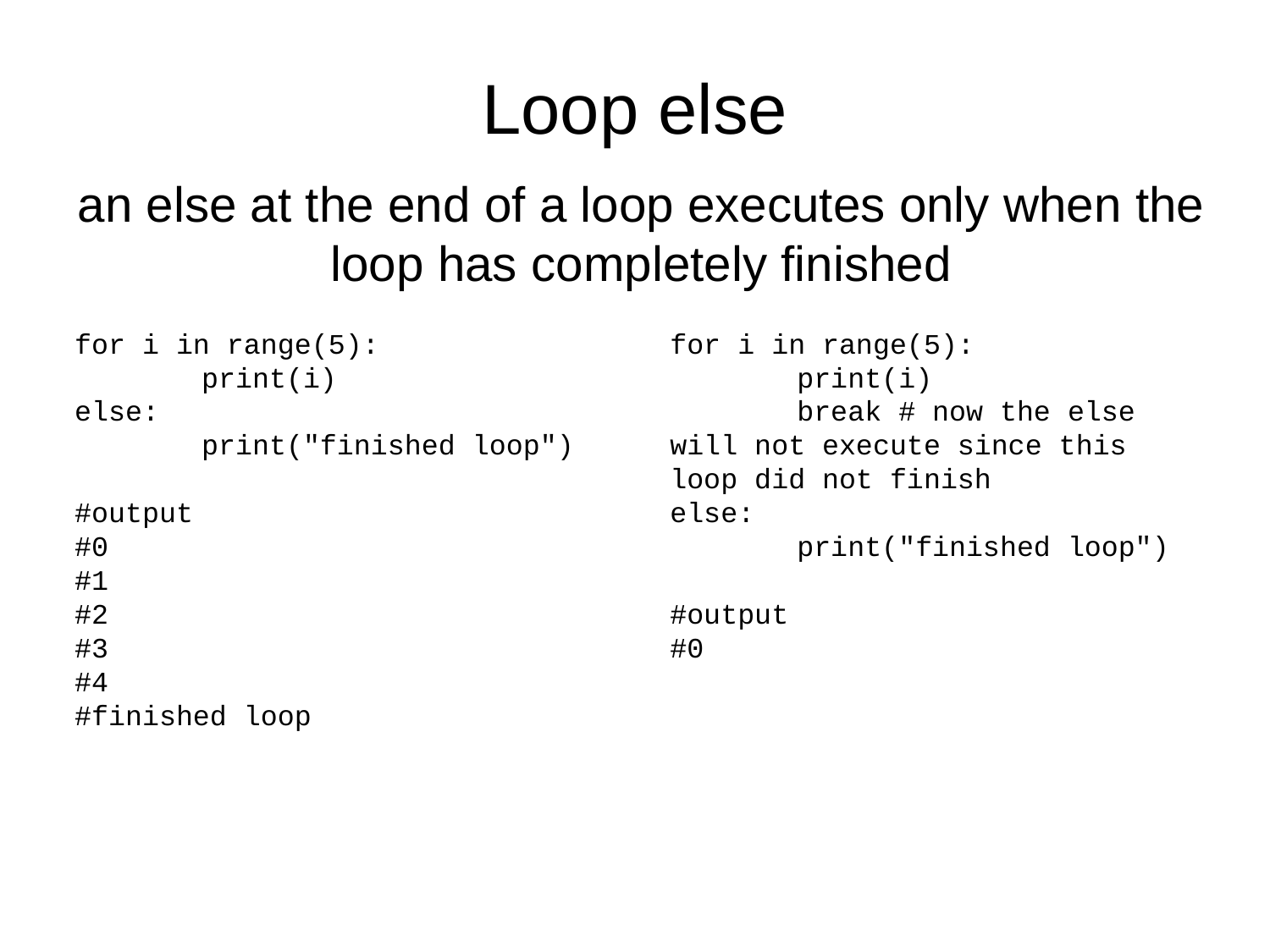

# Loop else
an else at the end of a loop executes only when the loop has completely finished
for i in range(5):
	print(i)
else:
	print("finished loop")

#output
#0
#1
#2
#3
#4
#finished loop
for i in range(5):
	print(i)
	break # now the else will not execute since this loop did not finish
else:
	print("finished loop")

#output
#0